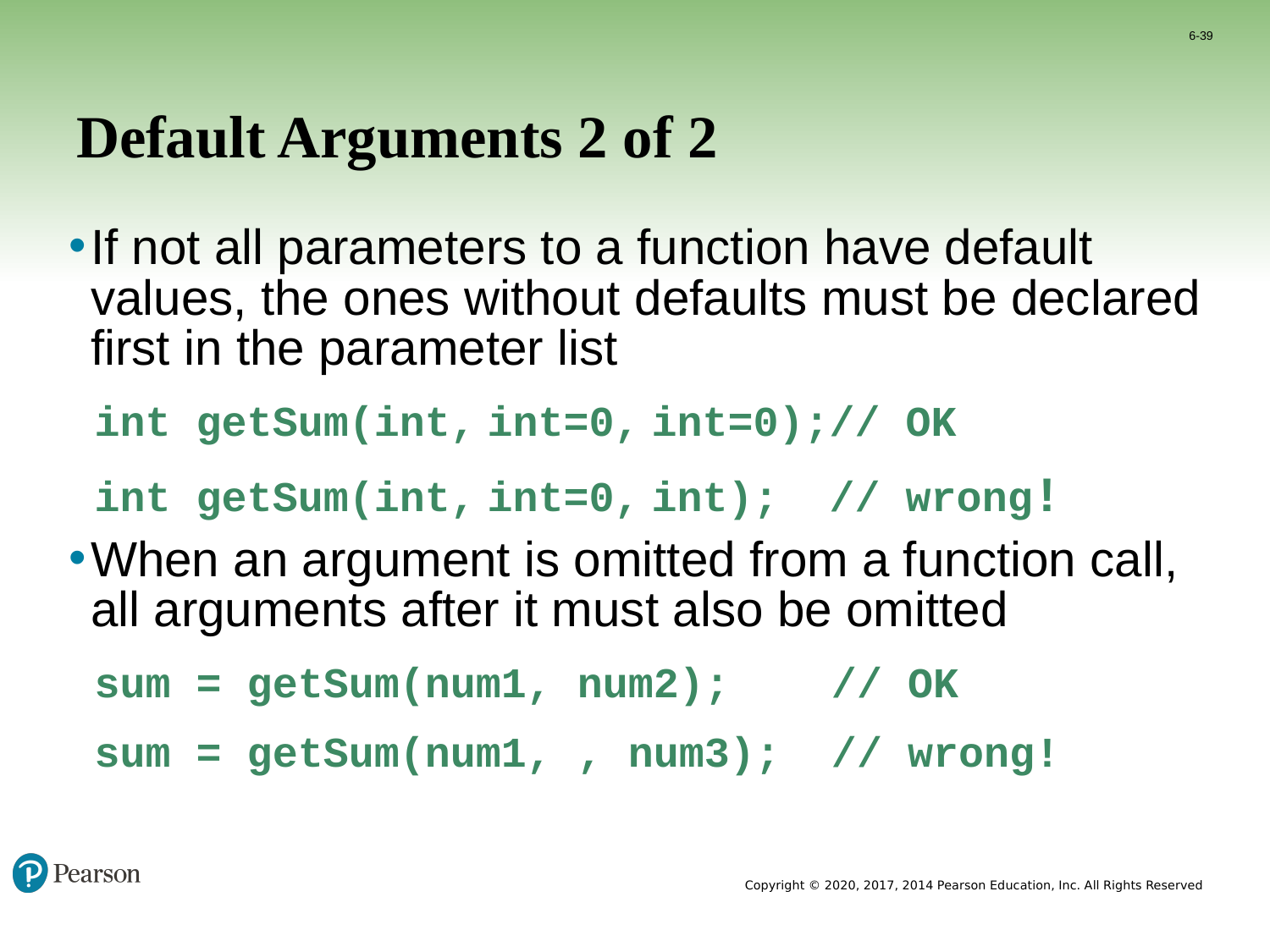

6-39
# Default Arguments 2 of 2
If not all parameters to a function have default values, the ones without defaults must be declared first in the parameter list
 int getSum(int, int=0, int=0);// OK
 int getSum(int, int=0, int);  // wrong!
When an argument is omitted from a function call, all arguments after it must also be omitted
 sum = getSum(num1, num2);    // OK
 sum = getSum(num1, , num3);  // wrong!